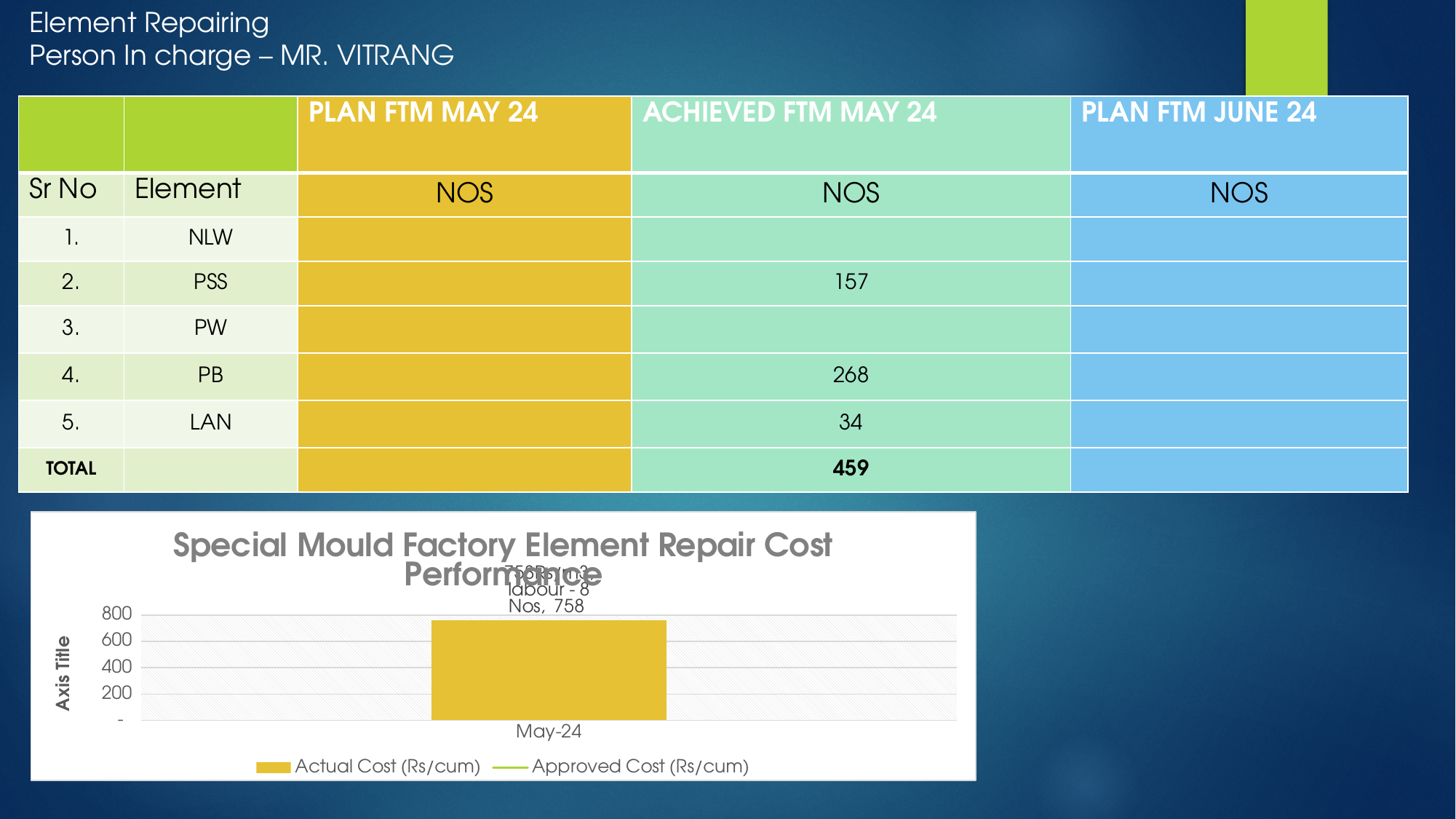

Element Repairing
Person In charge – MR. VITRANG
|  |  | PLAN FTM MAY 24 | ACHIEVED FTM MAY 24 | PLAN FTM JUNE 24 |
| --- | --- | --- | --- | --- |
| Sr No | Element | NOS | NOS | NOS |
| 1. | NLW |  |  |  |
| 2. | PSS |  | 157 |  |
| 3. | PW |  |  |  |
| 4. | PB |  | 268 |  |
| 5. | LAN |  | 34 |  |
| TOTAL |  |  | 459 |  |

### Chart: Special Mould Factory Element Repair Cost Performance

| Category | Actual Cost (Rs/cum) | Approved Cost (Rs/cum) |
|---|---|---|
| 45413 | 758.4376185058786 | 500.0 |